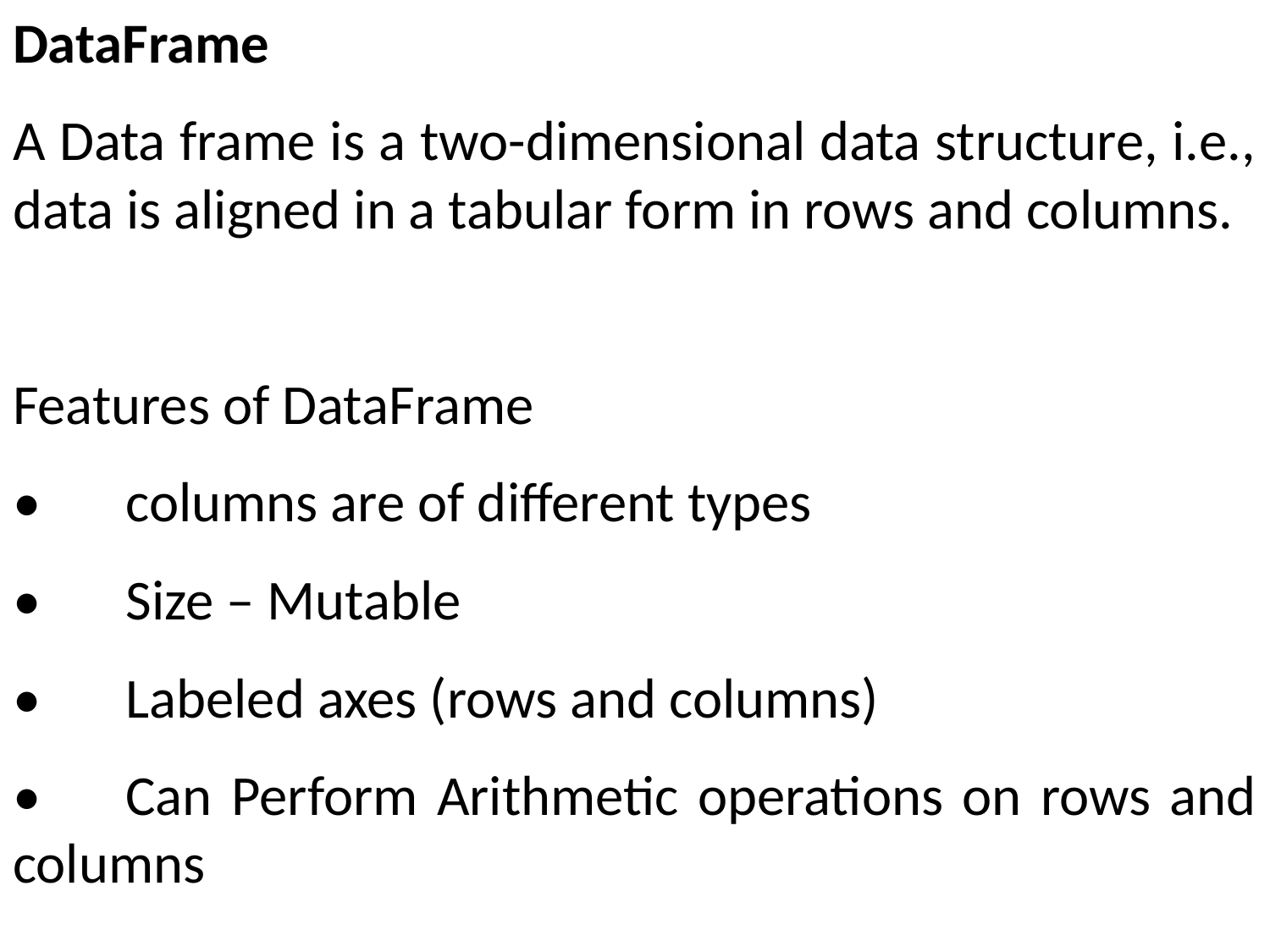

DataFrame
A Data frame is a two-dimensional data structure, i.e., data is aligned in a tabular form in rows and columns.

Features of DataFrame
•	columns are of different types
•	Size – Mutable
•	Labeled axes (rows and columns)
•	Can Perform Arithmetic operations on rows and columns